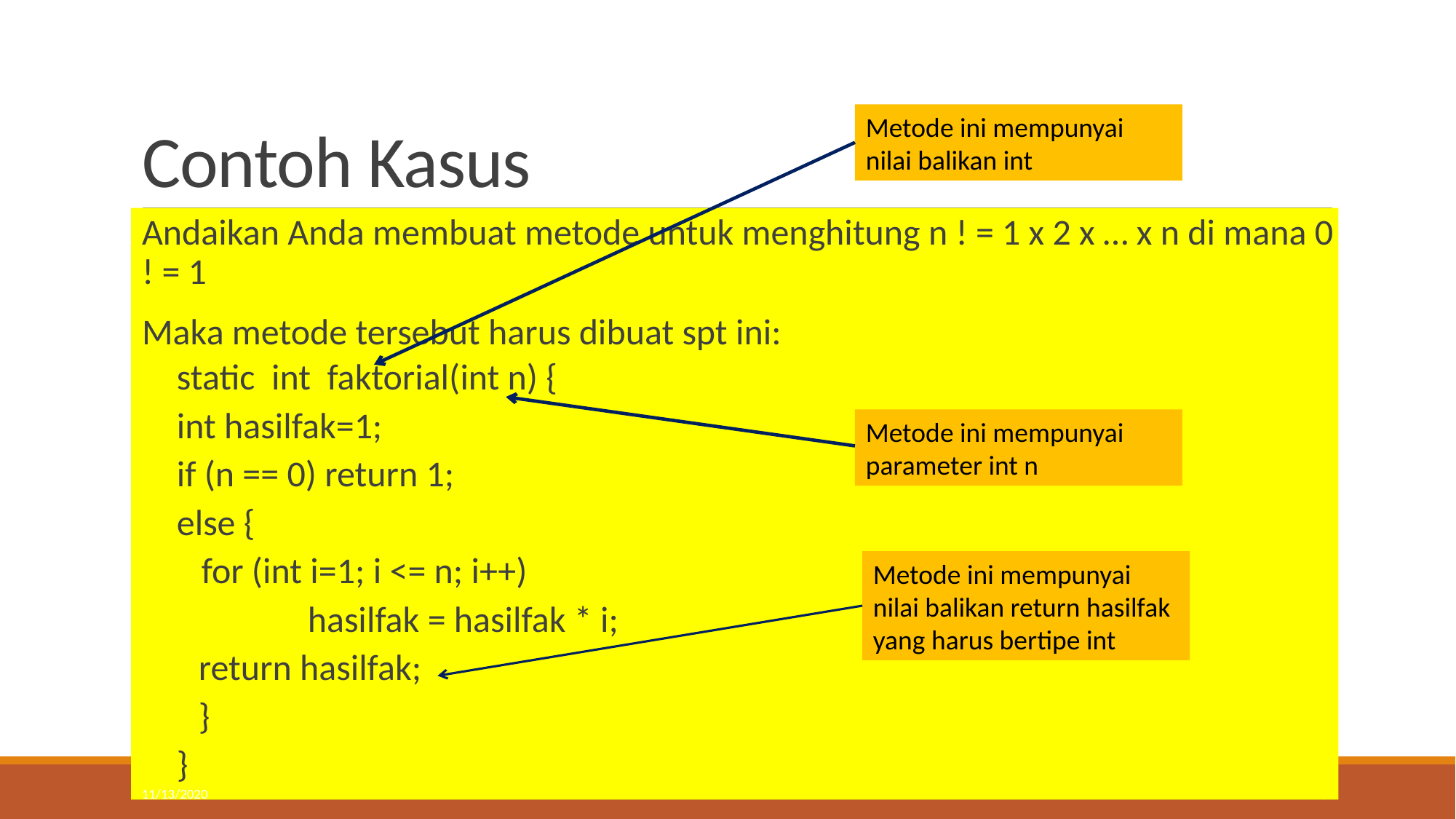

# Contoh Kasus
Metode ini mempunyai nilai balikan int
Andaikan Anda membuat metode untuk menghitung n ! = 1 x 2 x … x n di mana 0 ! = 1
Maka metode tersebut harus dibuat spt ini:
static  int  faktorial(int n) {
int hasilfak=1;
if (n == 0) return 1;
else {
   for (int i=1; i <= n; i++)
		hasilfak = hasilfak * i;
	return hasilfak;
	}
}
Metode ini mempunyai parameter int n
Metode ini mempunyai nilai balikan return hasilfak yang harus bertipe int
11/13/2020
Topik 10: Subprogram/Metode
18